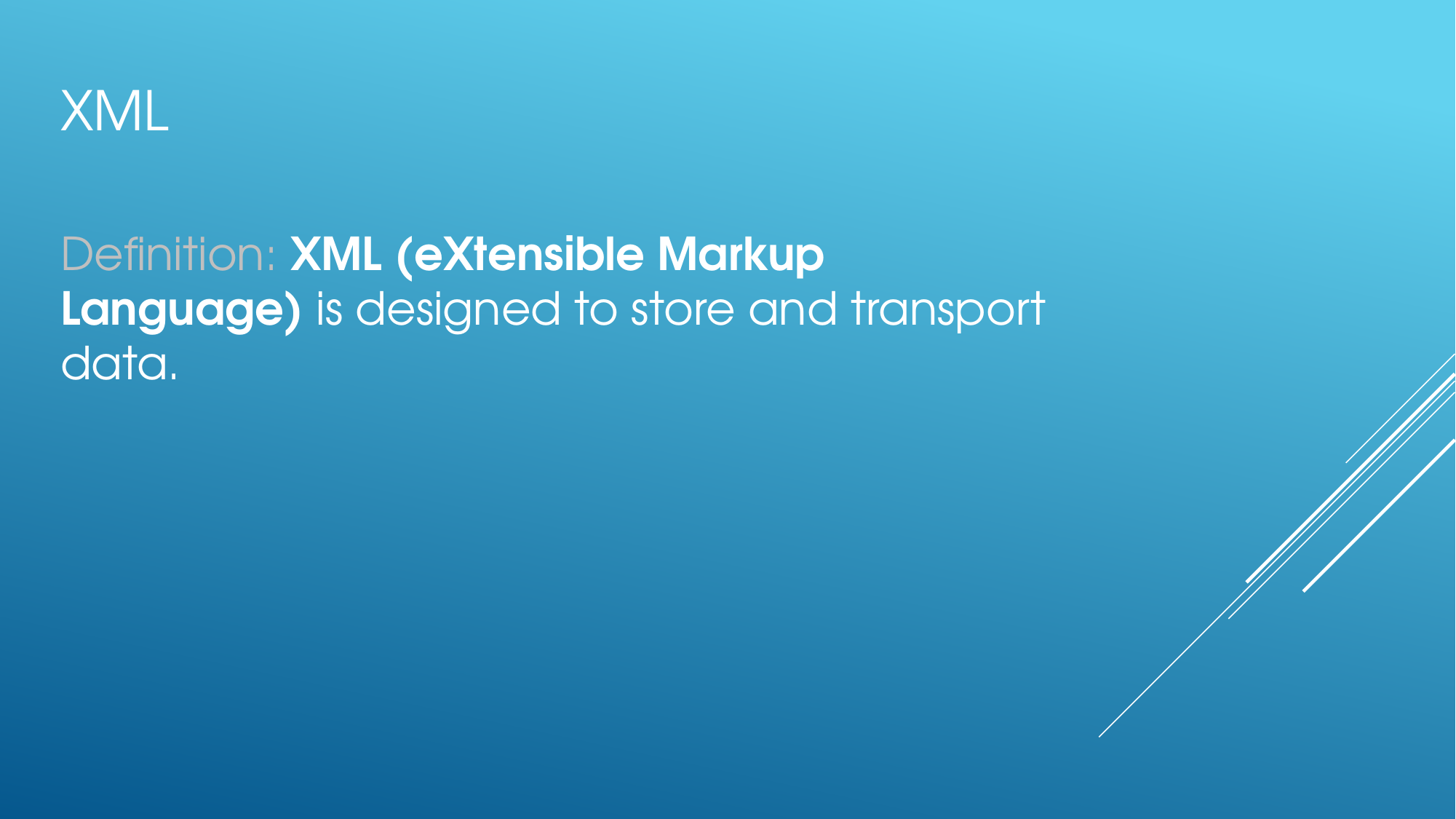

# XML
Definition: XML (eXtensible Markup Language) is designed to store and transport data.